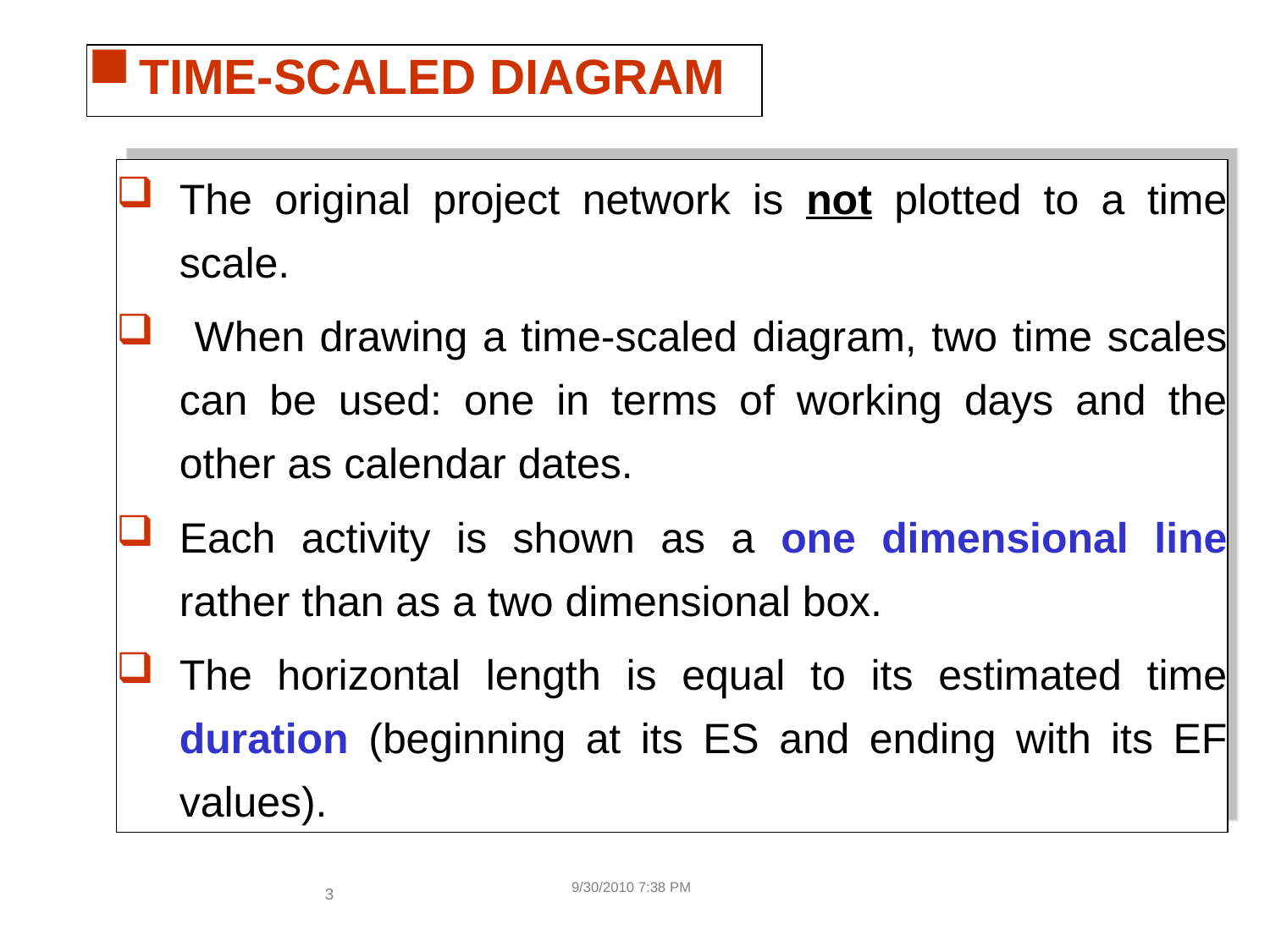

TIME-SCALED DIAGRAM
The original project network is not plotted to a time scale.
 When drawing a time-scaled diagram, two time scales can be used: one in terms of working days and the other as calendar dates.
Each activity is shown as a one dimensional line rather than as a two dimensional box.
The horizontal length is equal to its estimated time duration (beginning at its ES and ending with its EF values).
9/30/2010 7:38 PM
3